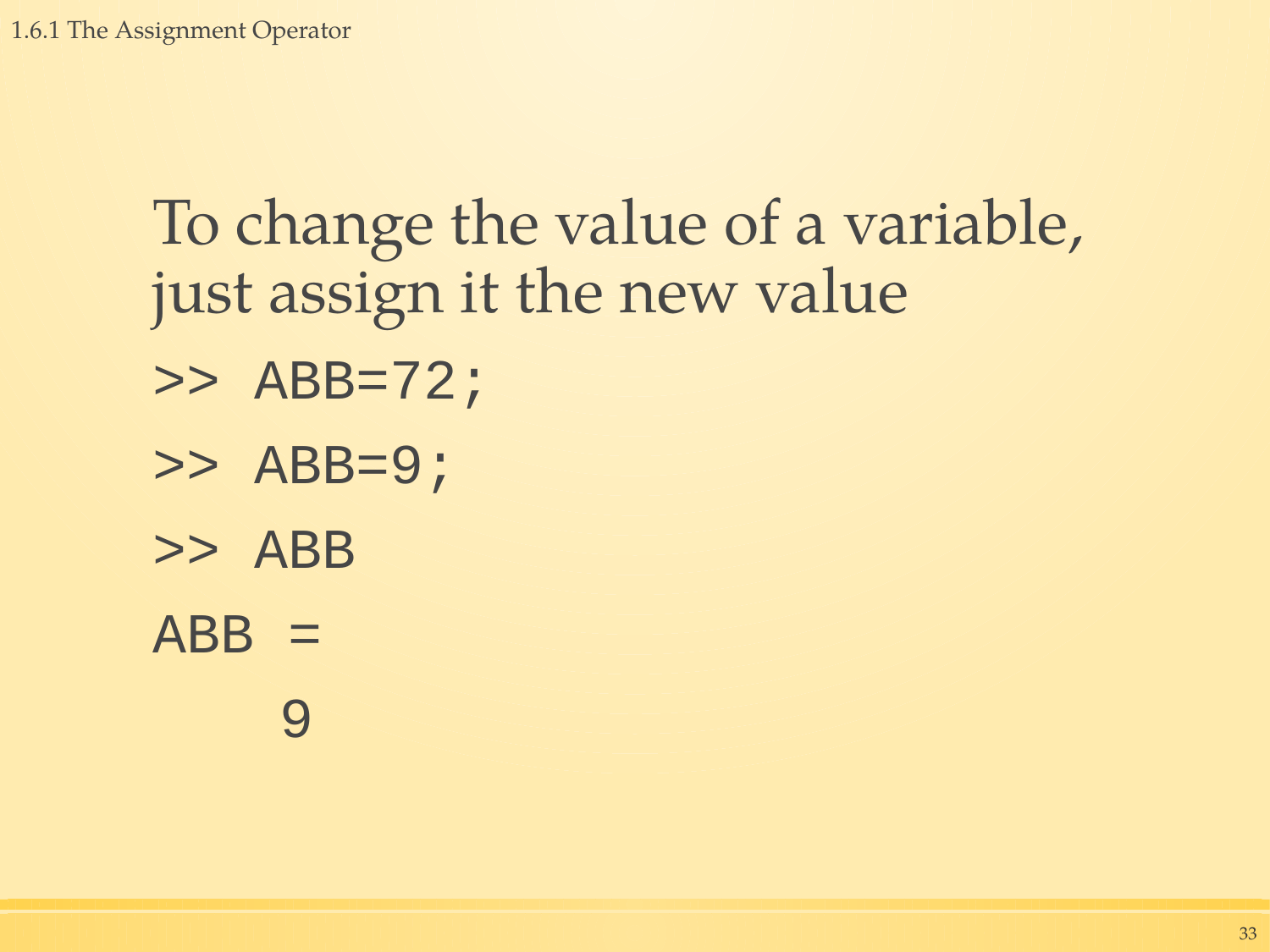

1.6.1 The Assignment Operator
To change the value of a variable, just assign it the new value
>> ABB=72;
>> ABB=9;
>> ABB
ABB =
	9

33